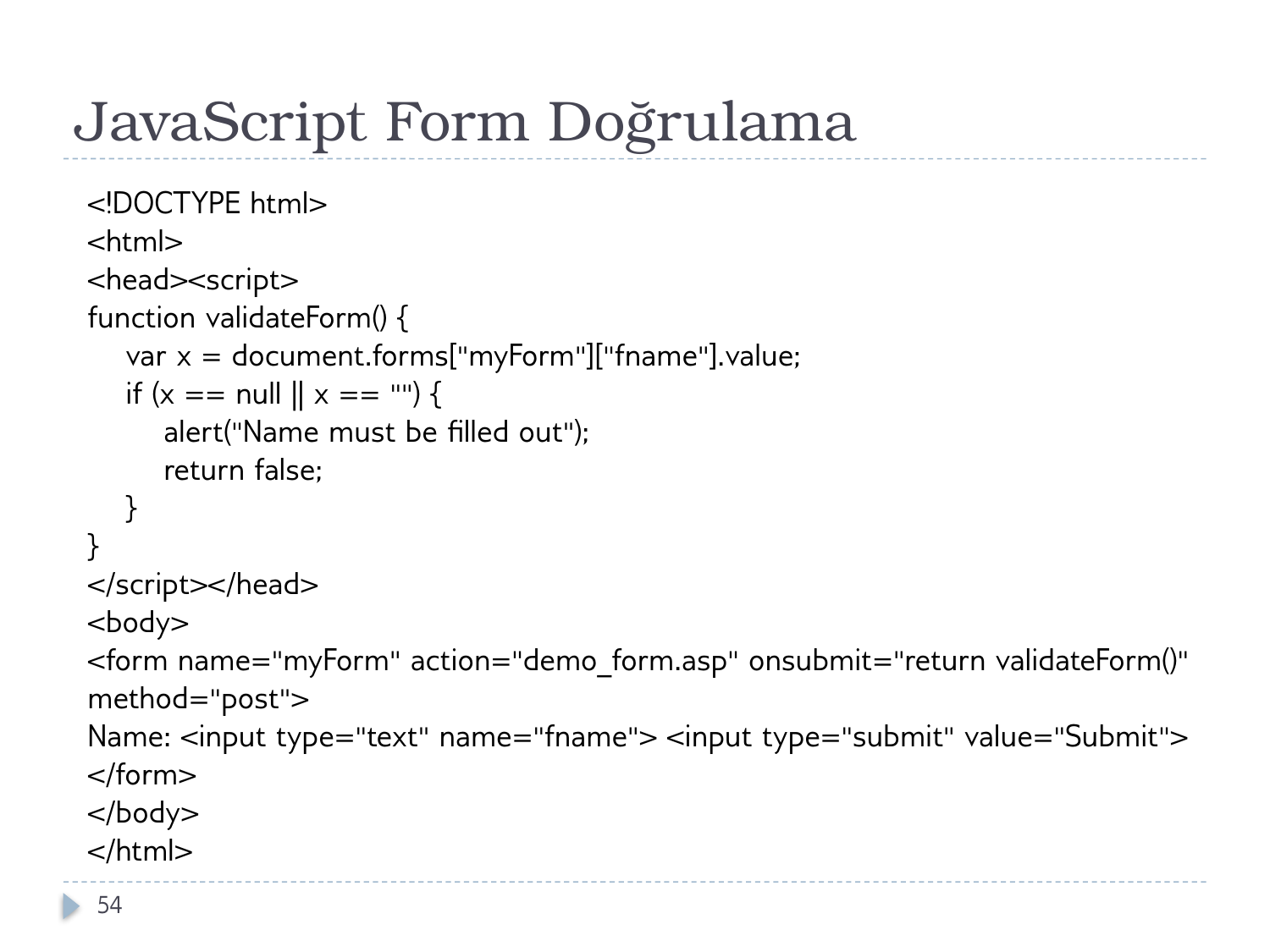

# JavaScript Form Doğrulama
<!DOCTYPE html>
<html>
<head><script>
function validateForm() {
    var x = document.forms["myForm"]["fname"].value;
    if (x == null || x == "") {
        alert("Name must be filled out");
        return false;
    }
}
</script></head>
<body>
<form name="myForm" action="demo_form.asp" onsubmit="return validateForm()" method="post">
Name: <input type="text" name="fname"> <input type="submit" value="Submit">
</form>
</body>
</html>
54